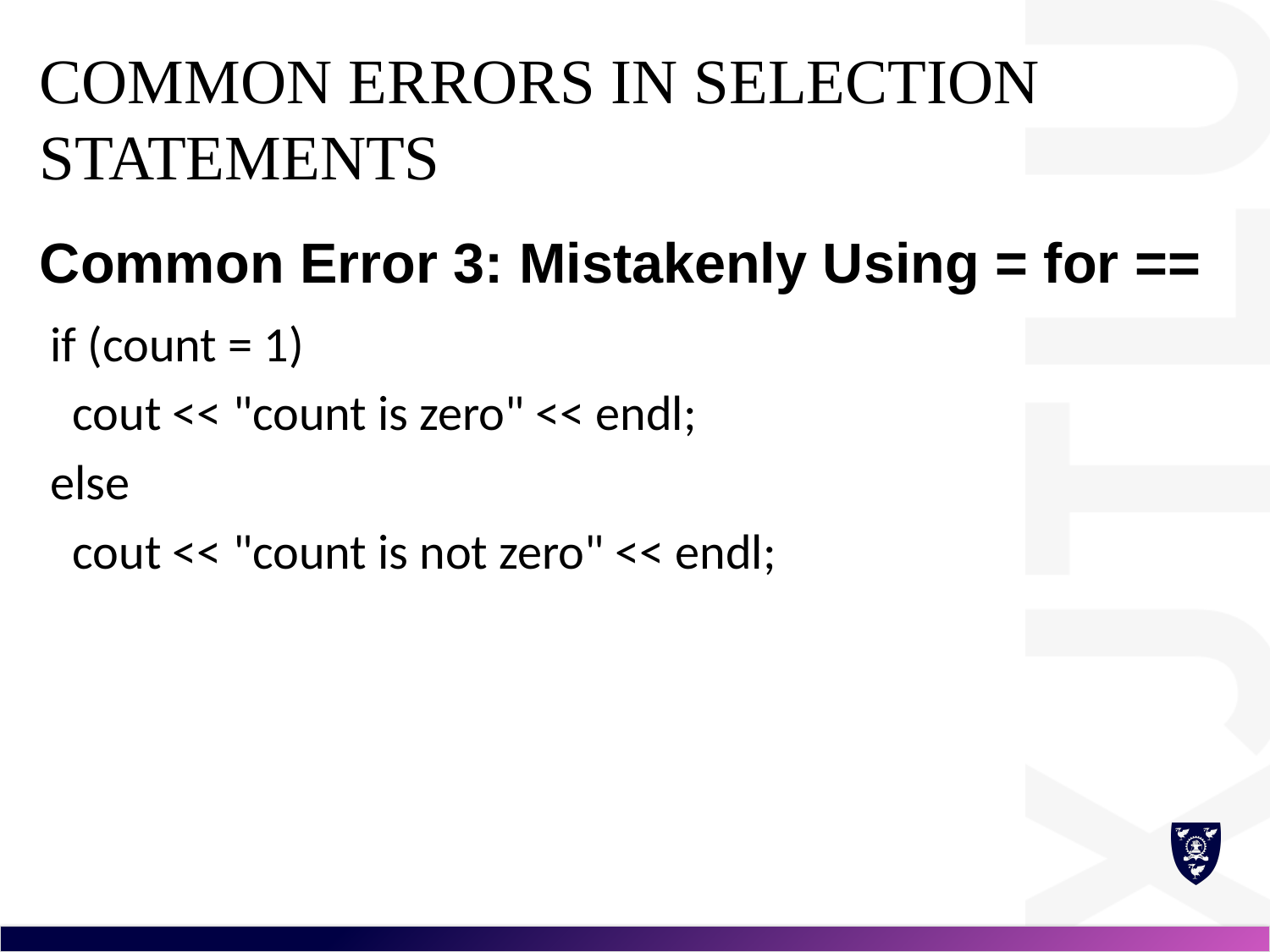

# Common Errors in Selection Statements
Common Error 3: Mistakenly Using = for ==
if (count = 1)
  cout << "count is zero" << endl;
else
  cout << "count is not zero" << endl;

25